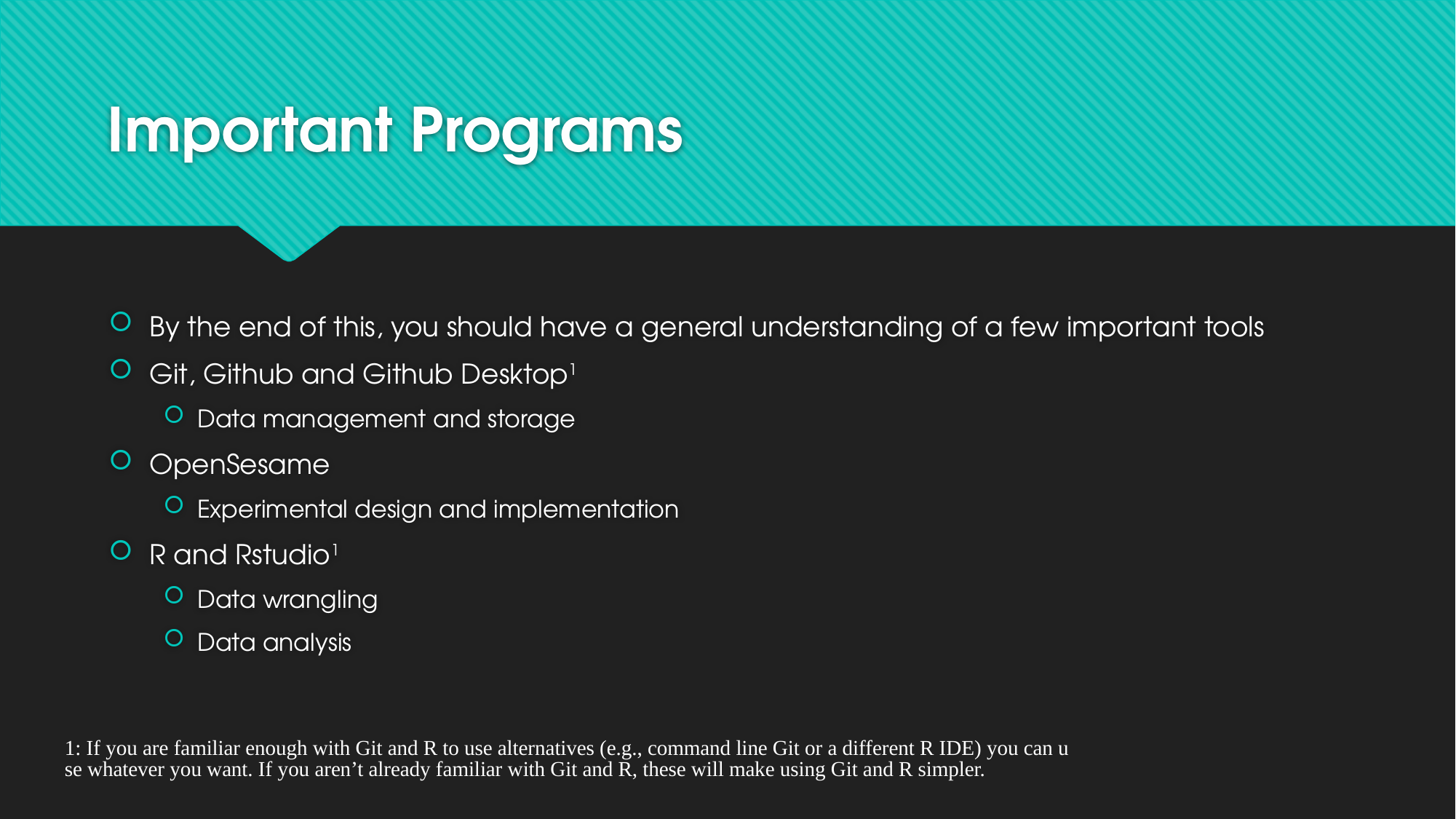

# Important Programs
By the end of this, you should have a general understanding of a few important tools
Git, Github and Github Desktop1
Data management and storage
OpenSesame
Experimental design and implementation
R and Rstudio1
Data wrangling
Data analysis
1: If you are familiar enough with Git and R to use alternatives (e.g., command line Git or a different R IDE) you can use whatever you want. If you aren’t already familiar with Git and R, these will make using Git and R simpler.